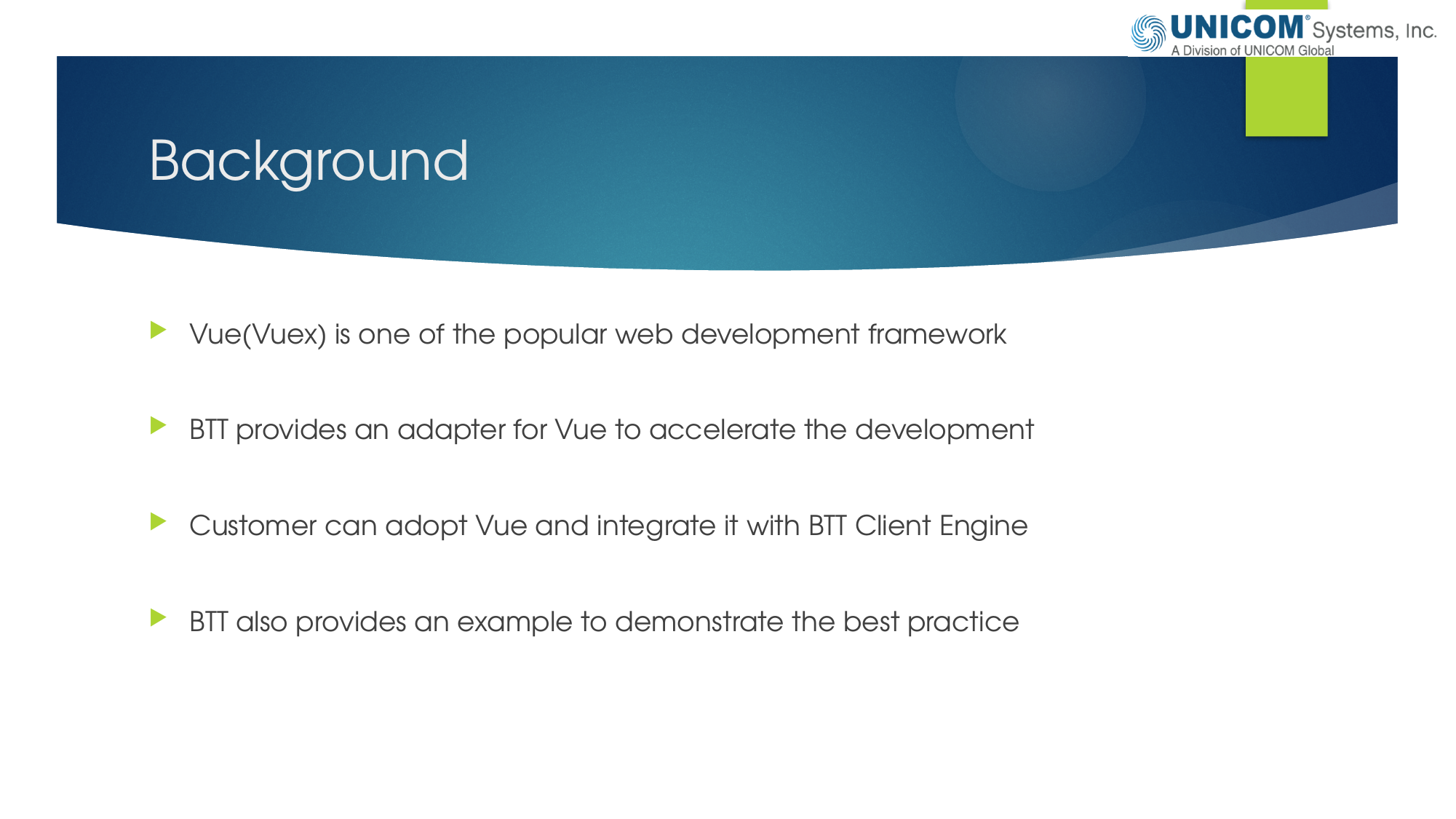

# Background
Vue(Vuex) is one of the popular web development framework

BTT provides an adapter for Vue to accelerate the development

Customer can adopt Vue and integrate it with BTT Client Engine

BTT also provides an example to demonstrate the best practice